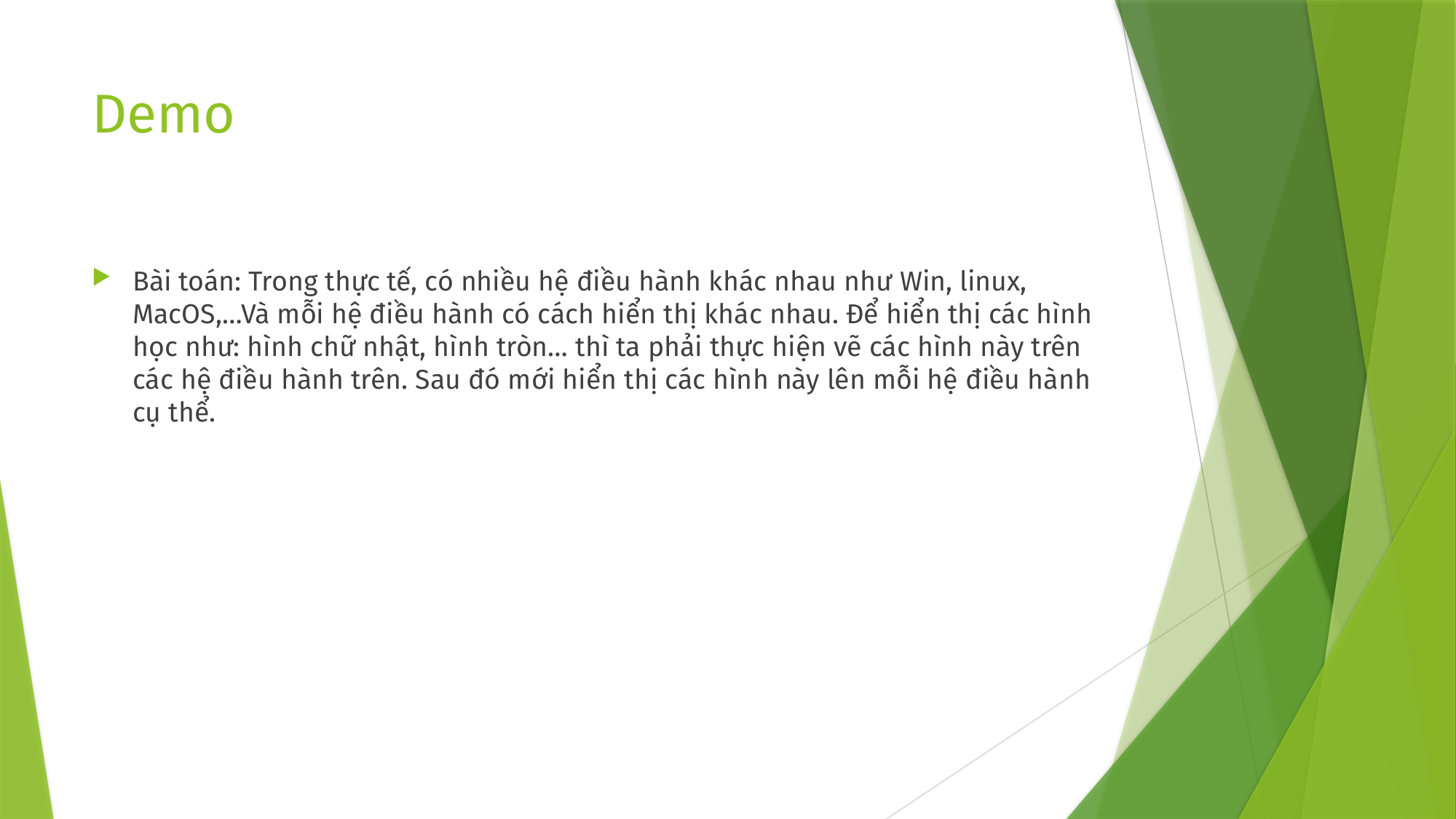

# Demo
Bài toán: Trong thực tế, có nhiều hệ điều hành khác nhau như Win, linux, MacOS,…Và mỗi hệ điều hành có cách hiển thị khác nhau. Để hiển thị các hình học như: hình chữ nhật, hình tròn… thì ta phải thực hiện vẽ các hình này trên các hệ điều hành trên. Sau đó mới hiển thị các hình này lên mỗi hệ điều hành cụ thể.